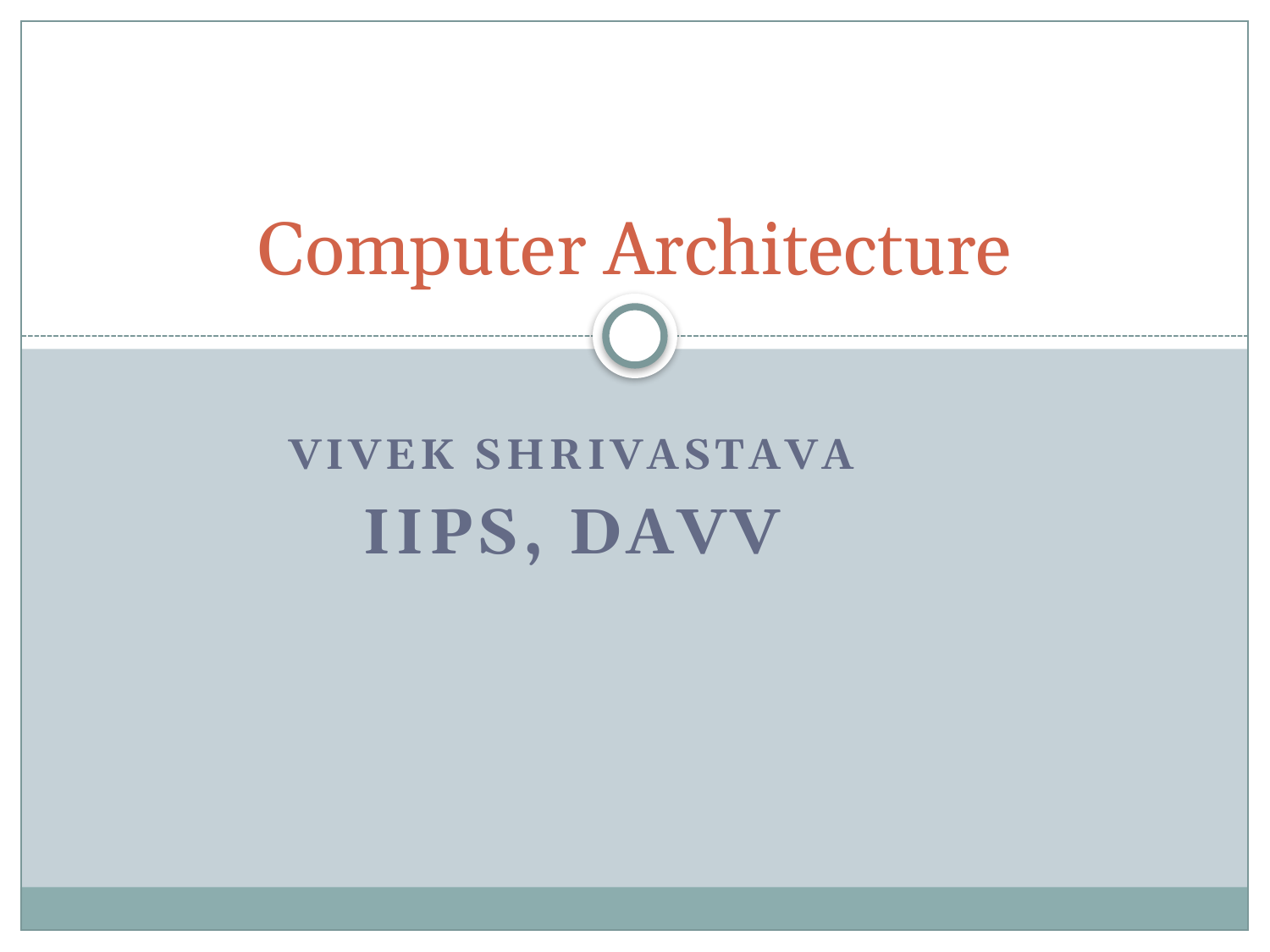

# Computer Architecture
Vivek Shrivastava
IIPS, DAVV